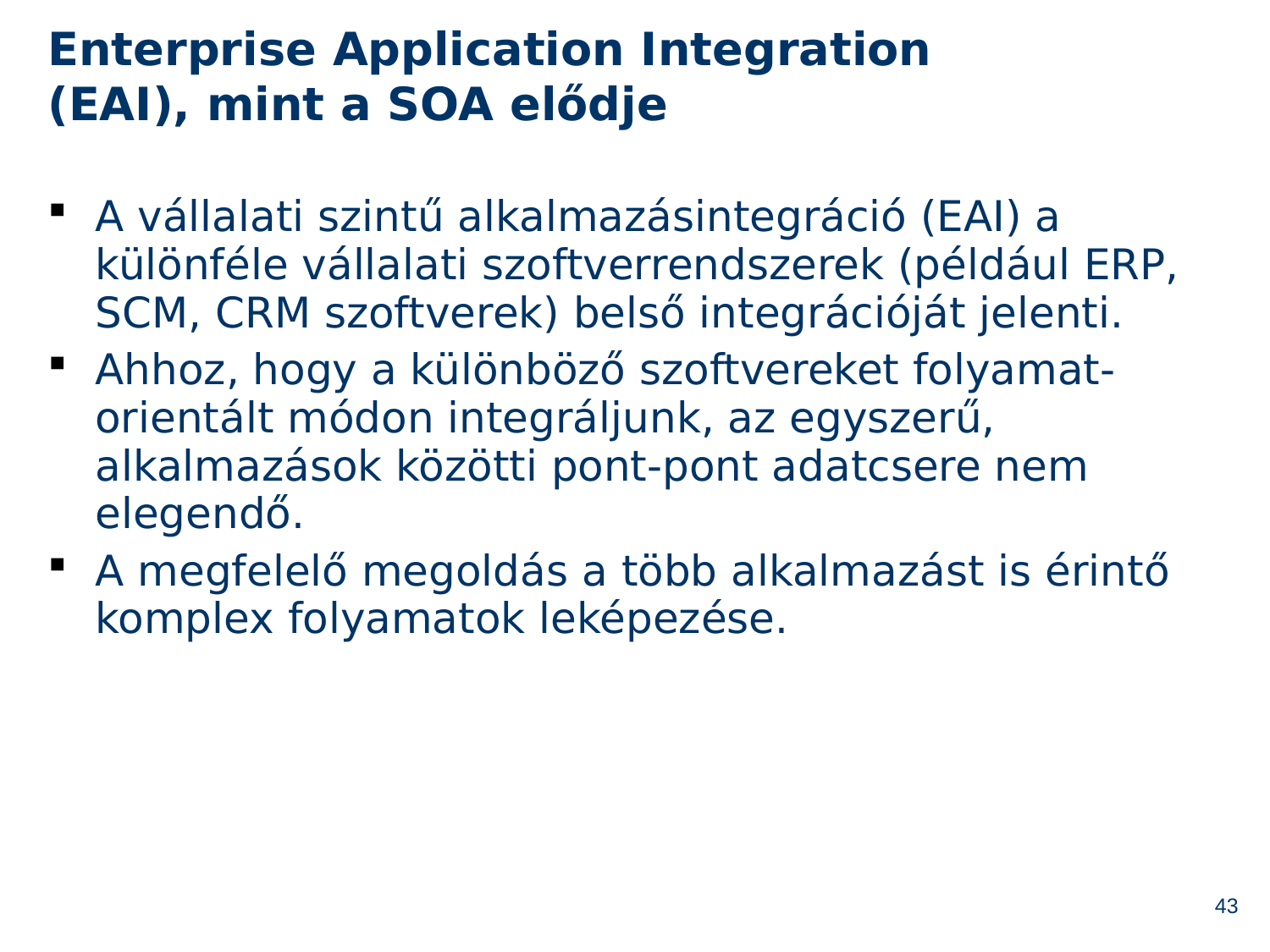

# Enterprise Application Integration (EAI), mint a SOA elődje
A vállalati szintű alkalmazásintegráció (EAI) a különféle vállalati szoftverrendszerek (például ERP, SCM, CRM szoftverek) belső integrációját jelenti.
Ahhoz, hogy a különböző szoftvereket folyamat-orientált módon integráljunk, az egyszerű, alkalmazások közötti pont-pont adatcsere nem elegendő.
A megfelelő megoldás a több alkalmazást is érintő komplex folyamatok leképezése.
43